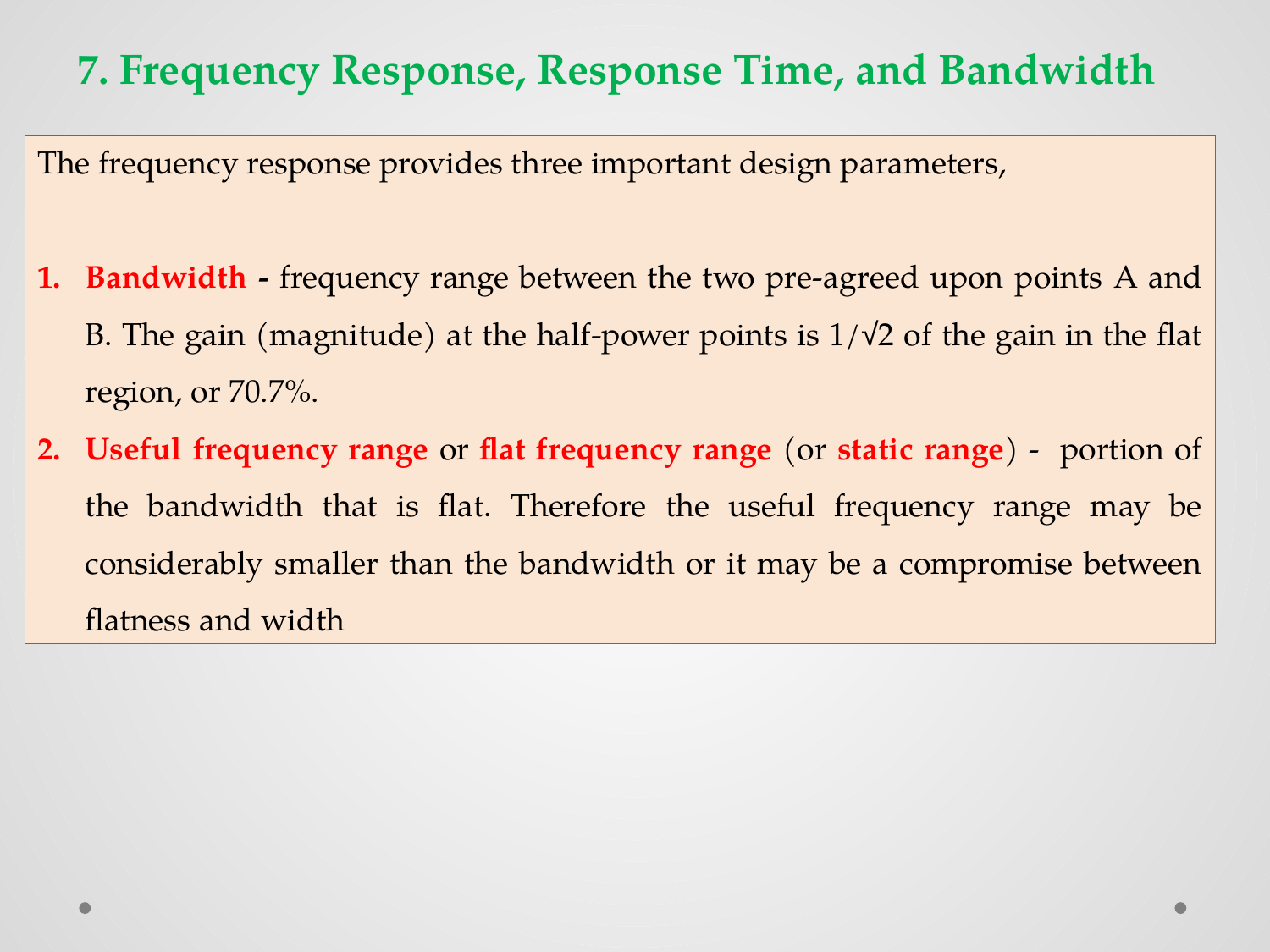

7. Frequency Response, Response Time, and Bandwidth
The frequency response provides three important design parameters,

Bandwidth - frequency range between the two pre-agreed upon points A and B. The gain (magnitude) at the half-power points is 1/√2 of the gain in the flat region, or 70.7%.
Useful frequency range or flat frequency range (or static range) -  portion of the bandwidth that is flat. Therefore the useful frequency range may be considerably smaller than the bandwidth or it may be a compromise between flatness and width